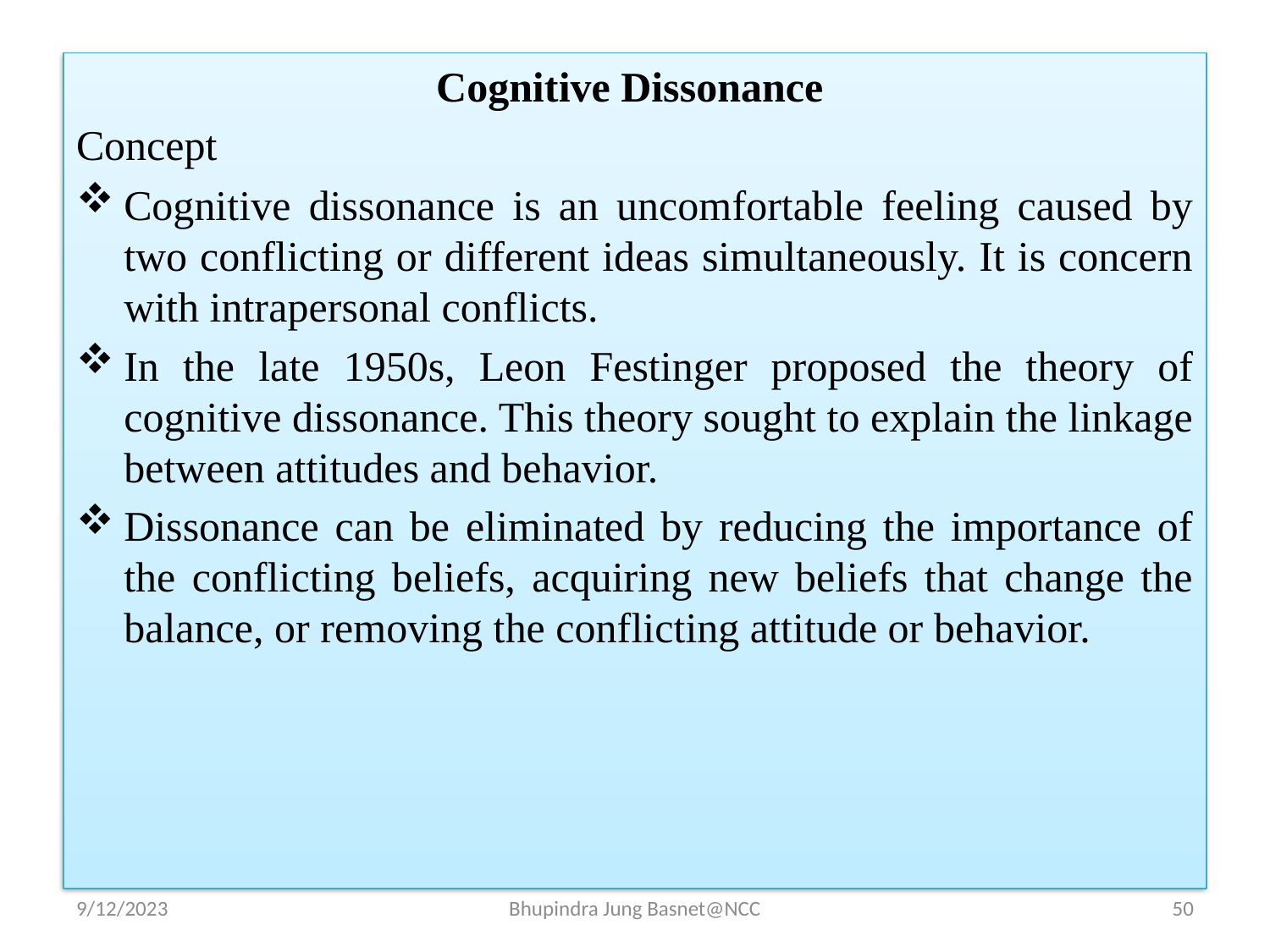

Cognitive Dissonance
Concept
Cognitive dissonance is an uncomfortable feeling caused by two conflicting or different ideas simultaneously. It is concern with intrapersonal conflicts.
In the late 1950s, Leon Festinger proposed the theory of cognitive dissonance. This theory sought to explain the linkage between attitudes and behavior.
Dissonance can be eliminated by reducing the importance of the conflicting beliefs, acquiring new beliefs that change the balance, or removing the conflicting attitude or behavior.

9/12/2023
Bhupindra Jung Basnet@NCC
50